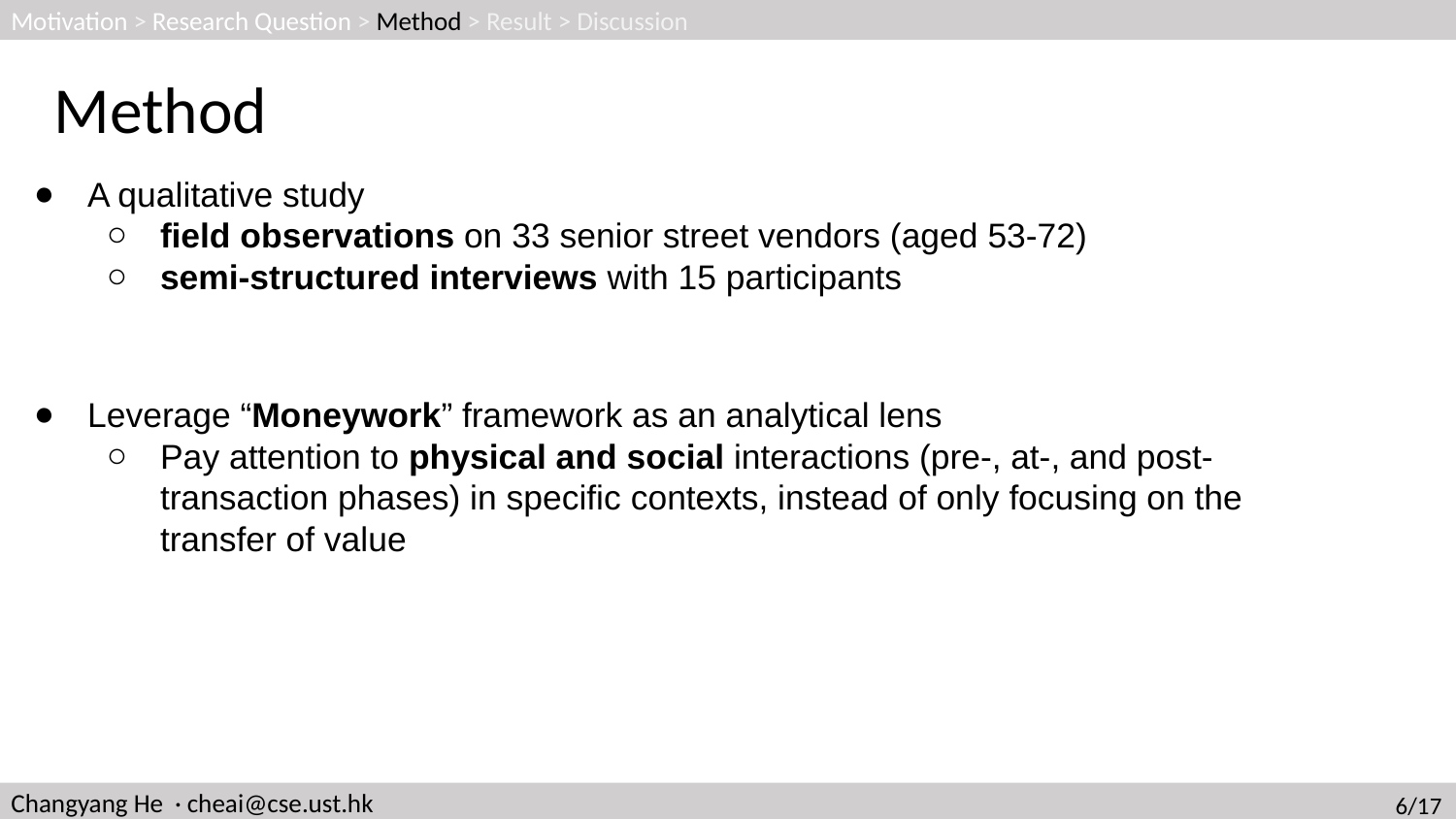

Motivation > Research Question > Method > Result > Discussion
Method
A qualitative study
field observations on 33 senior street vendors (aged 53-72)
semi-structured interviews with 15 participants

Leverage “Moneywork” framework as an analytical lens
Pay attention to physical and social interactions (pre-, at-, and post-transaction phases) in specific contexts, instead of only focusing on the transfer of value

Changyang He  · cheai@cse.ust.hk
6/17